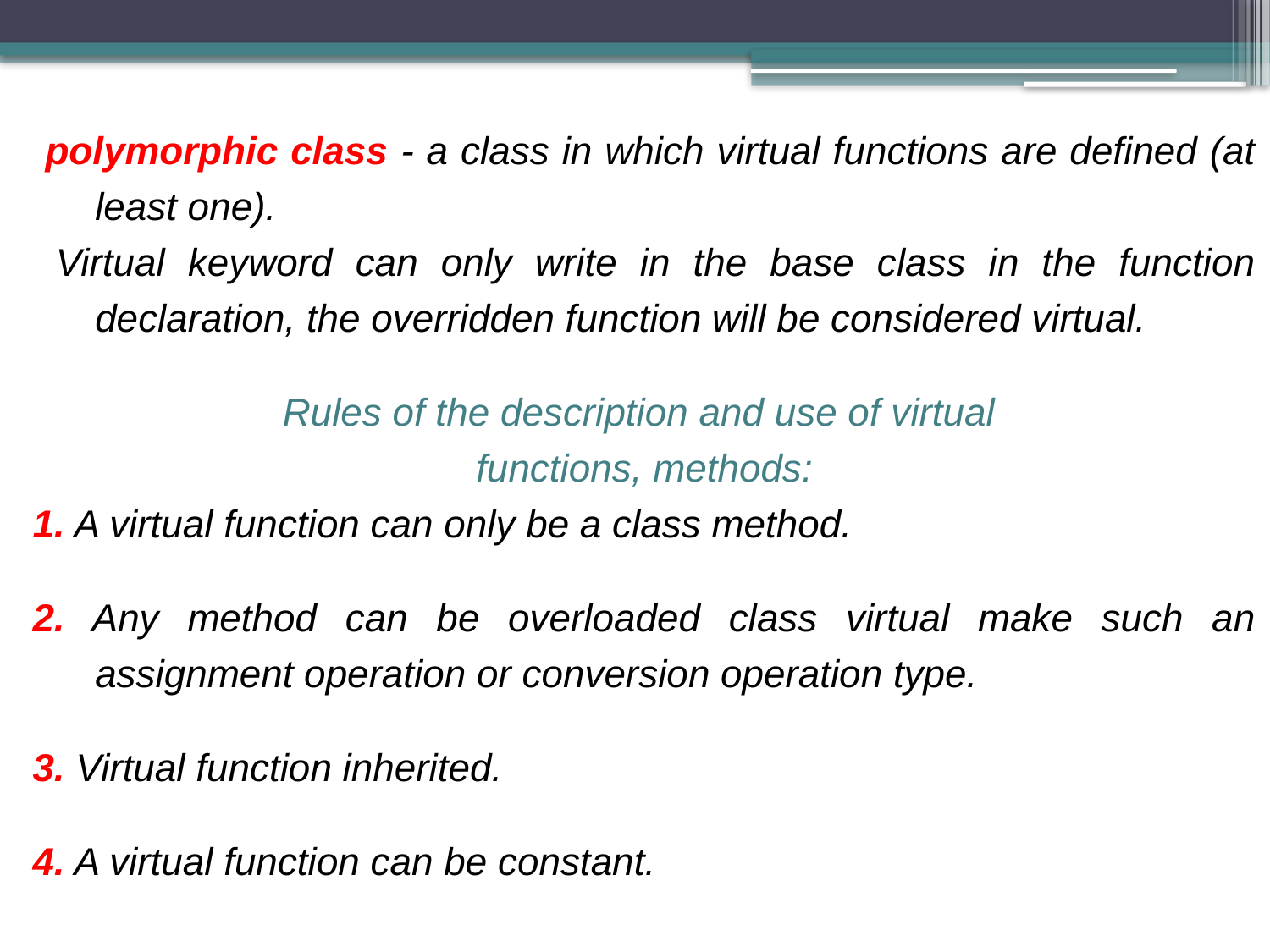

polymorphic class - a class in which virtual functions are defined (at least one).
 Virtual keyword can only write in the base class in the function declaration, the overridden function will be considered virtual.

Rules of the description and use of virtual
functions, methods:
1. A virtual function can only be a class method.

2. Any method can be overloaded class virtual make such an assignment operation or conversion operation type.

3. Virtual function inherited.

4. A virtual function can be constant.